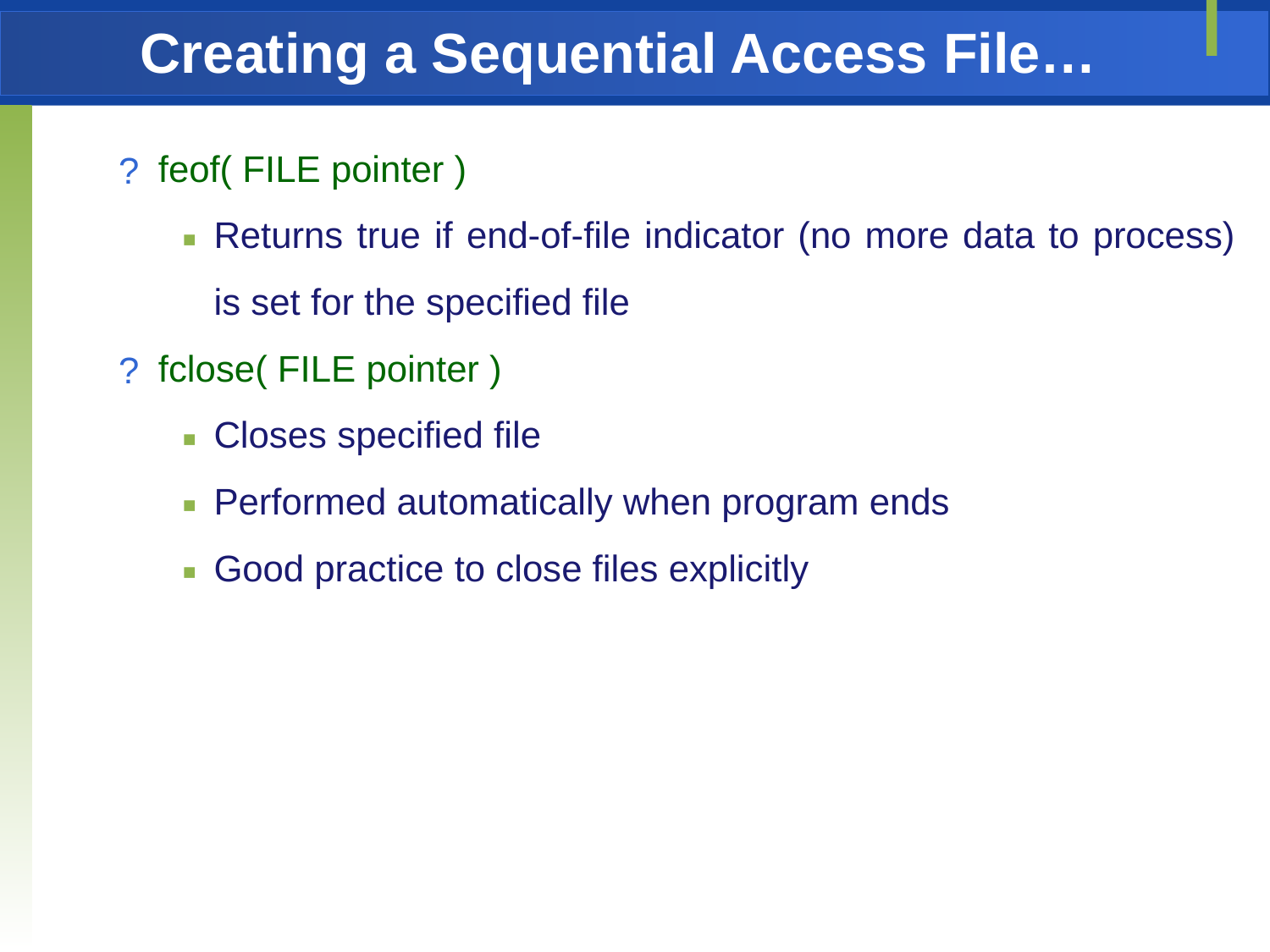

# Creating a Sequential Access File…
feof( FILE pointer )
Returns true if end-of-file indicator (no more data to process) is set for the specified file
fclose( FILE pointer )
Closes specified file
Performed automatically when program ends
Good practice to close files explicitly